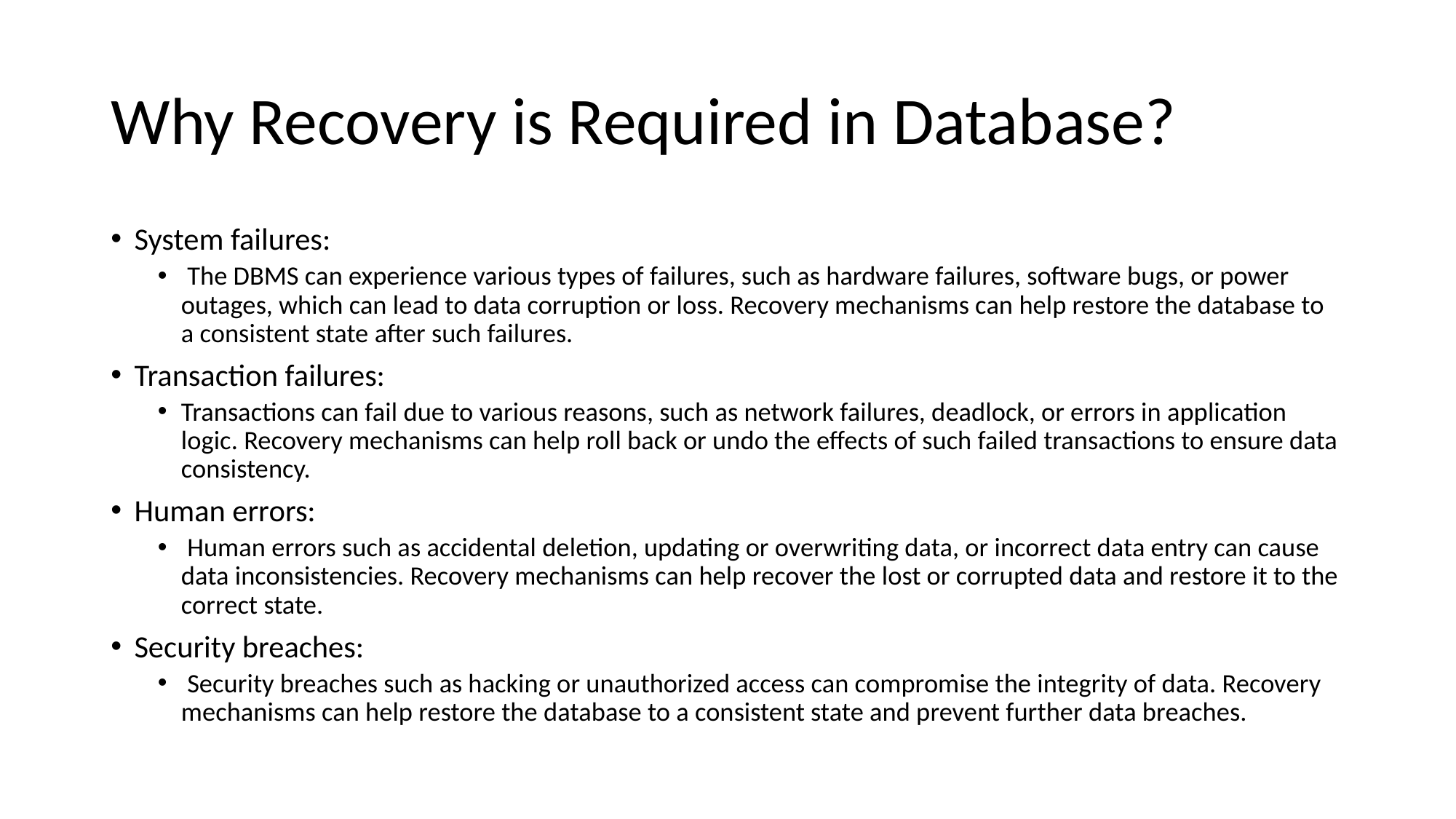

# Why Recovery is Required in Database?
System failures:
 The DBMS can experience various types of failures, such as hardware failures, software bugs, or power outages, which can lead to data corruption or loss. Recovery mechanisms can help restore the database to a consistent state after such failures.
Transaction failures:
Transactions can fail due to various reasons, such as network failures, deadlock, or errors in application logic. Recovery mechanisms can help roll back or undo the effects of such failed transactions to ensure data consistency.
Human errors:
 Human errors such as accidental deletion, updating or overwriting data, or incorrect data entry can cause data inconsistencies. Recovery mechanisms can help recover the lost or corrupted data and restore it to the correct state.
Security breaches:
 Security breaches such as hacking or unauthorized access can compromise the integrity of data. Recovery mechanisms can help restore the database to a consistent state and prevent further data breaches.